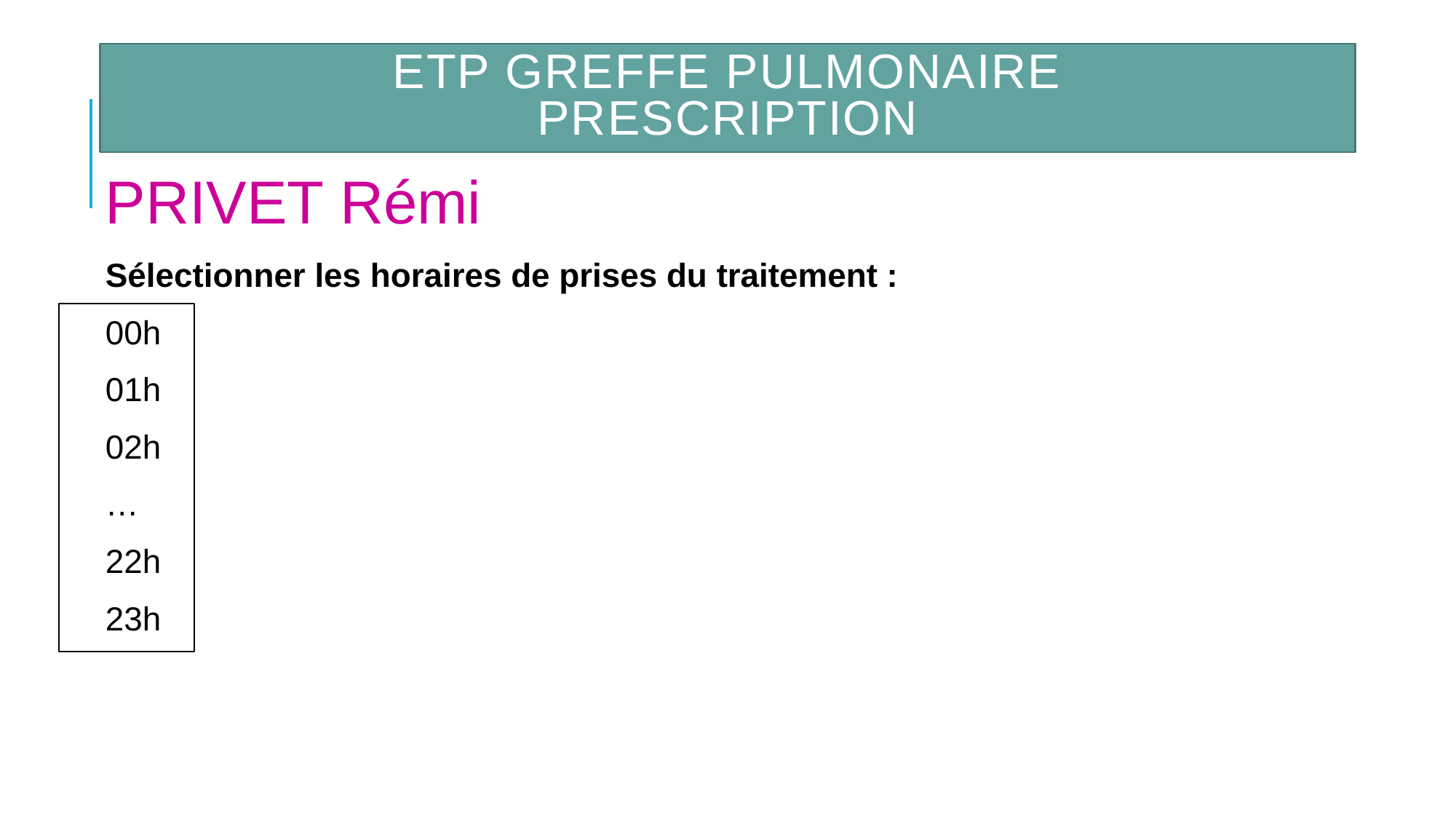

# ETP Greffe Pulmonaire Prescription
PRIVET Rémi
Sélectionner les horaires de prises du traitement :
00h
01h
02h
…
22h
23h